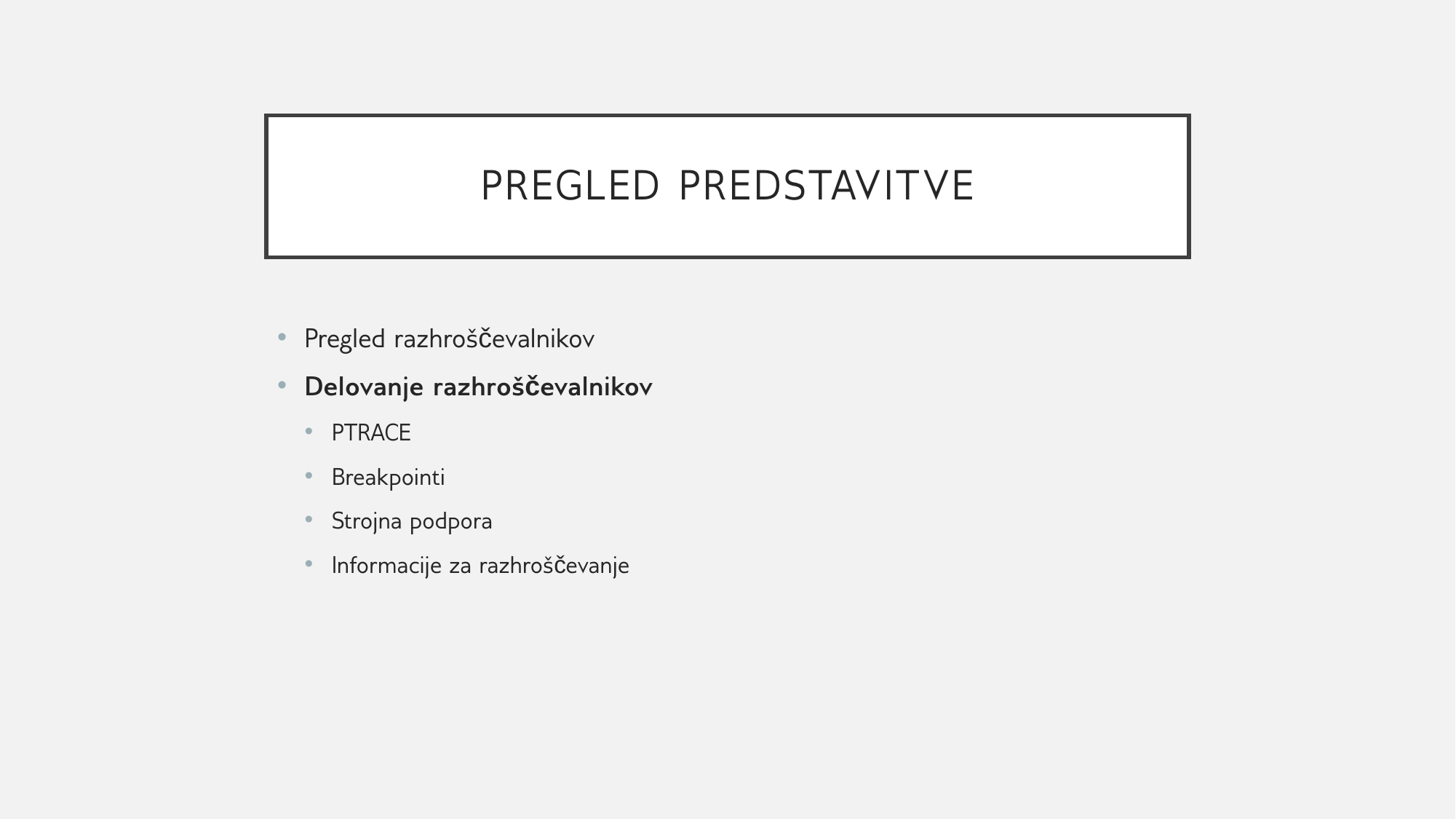

# Pregled predstavitve
Pregled razhroščevalnikov
Delovanje razhroščevalnikov
PTRACE
Breakpointi
Strojna podpora
Informacije za razhroščevanje